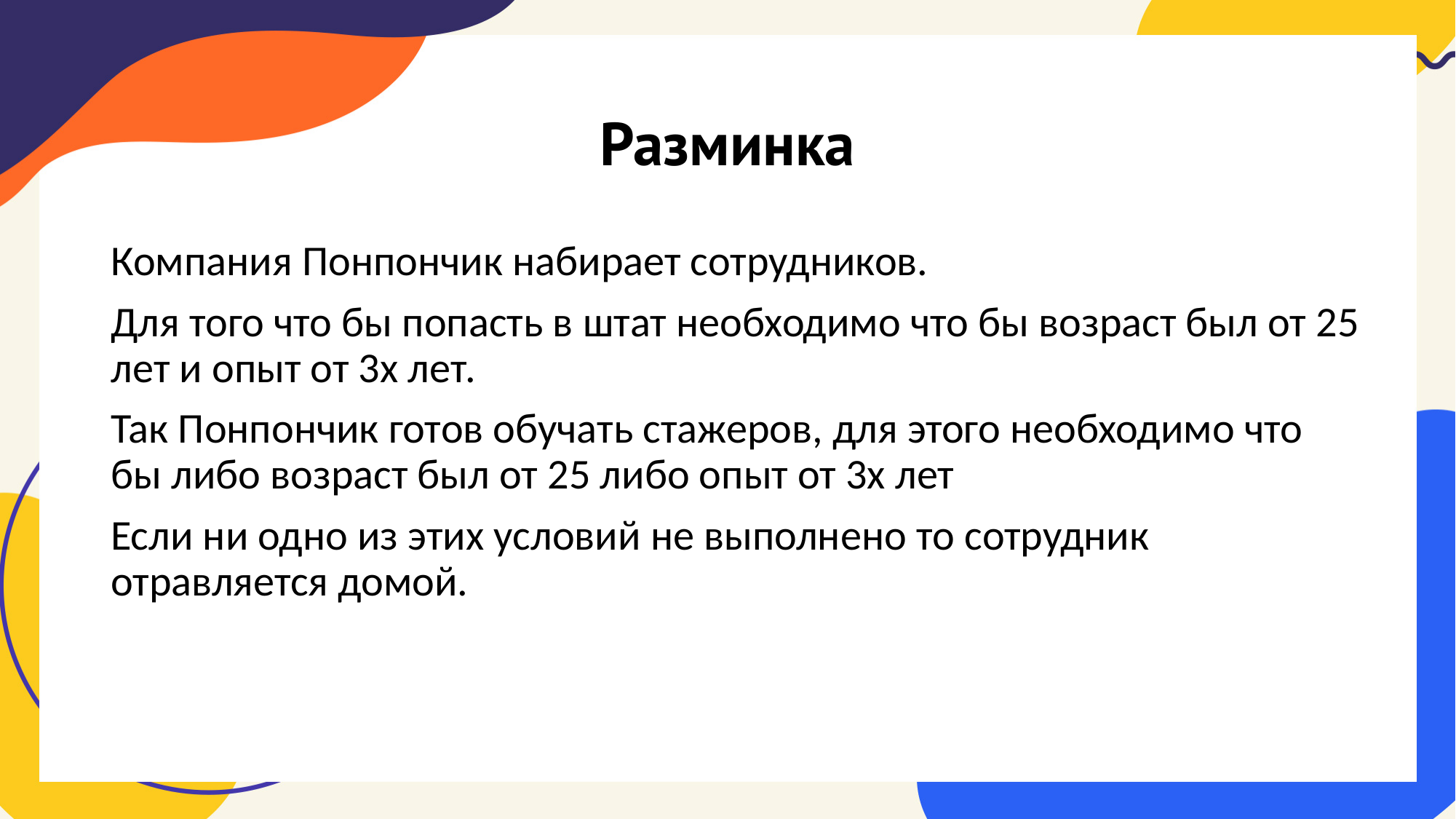

# Разминка
Компания Понпончик набирает сотрудников.
Для того что бы попасть в штат необходимо что бы возраст был от 25 лет и опыт от 3х лет.
Так Понпончик готов обучать стажеров, для этого необходимо что бы либо возраст был от 25 либо опыт от 3х лет
Если ни одно из этих условий не выполнено то сотрудник отравляется домой.